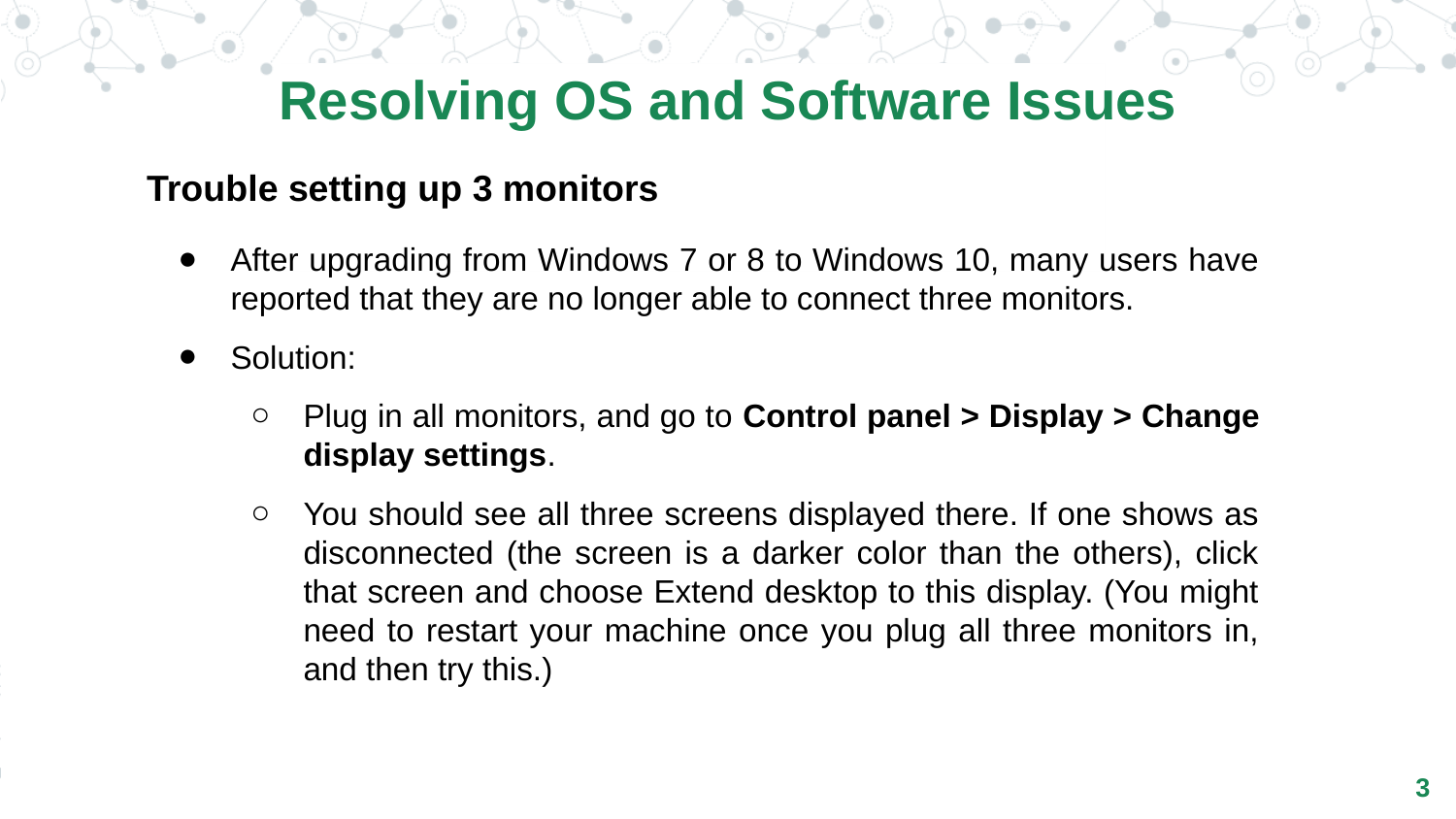

Resolving OS and Software Issues

Trouble setting up 3 monitors
After upgrading from Windows 7 or 8 to Windows 10, many users have reported that they are no longer able to connect three monitors.
Solution:
Plug in all monitors, and go to Control panel > Display > Change display settings.
You should see all three screens displayed there. If one shows as disconnected (the screen is a darker color than the others), click that screen and choose Extend desktop to this display. (You might need to restart your machine once you plug all three monitors in, and then try this.)
3